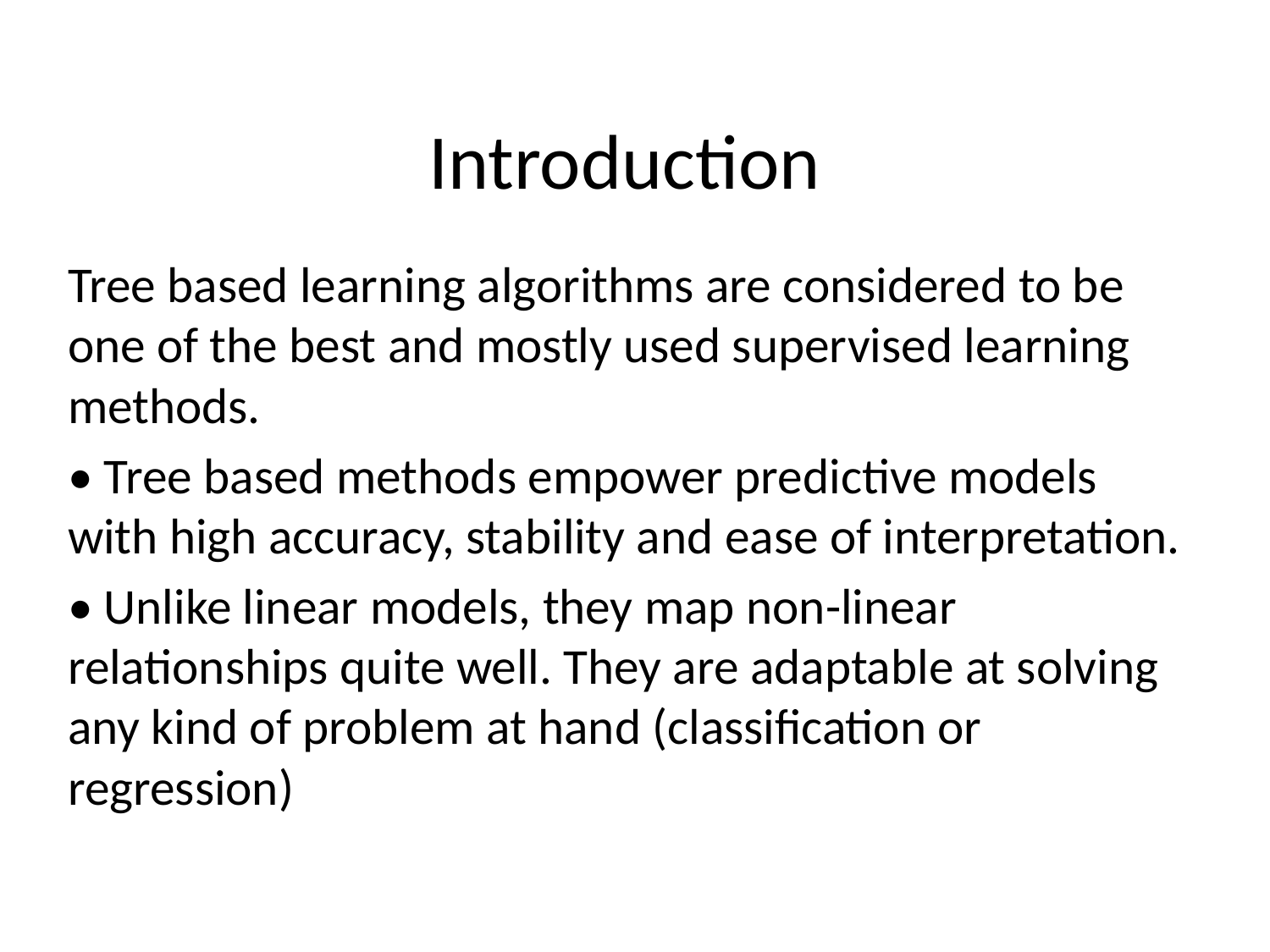

# Introduction
Tree based learning algorithms are considered to be one of the best and mostly used supervised learning methods.
• Tree based methods empower predictive models with high accuracy, stability and ease of interpretation.
• Unlike linear models, they map non-linear relationships quite well. They are adaptable at solving any kind of problem at hand (classification or regression)